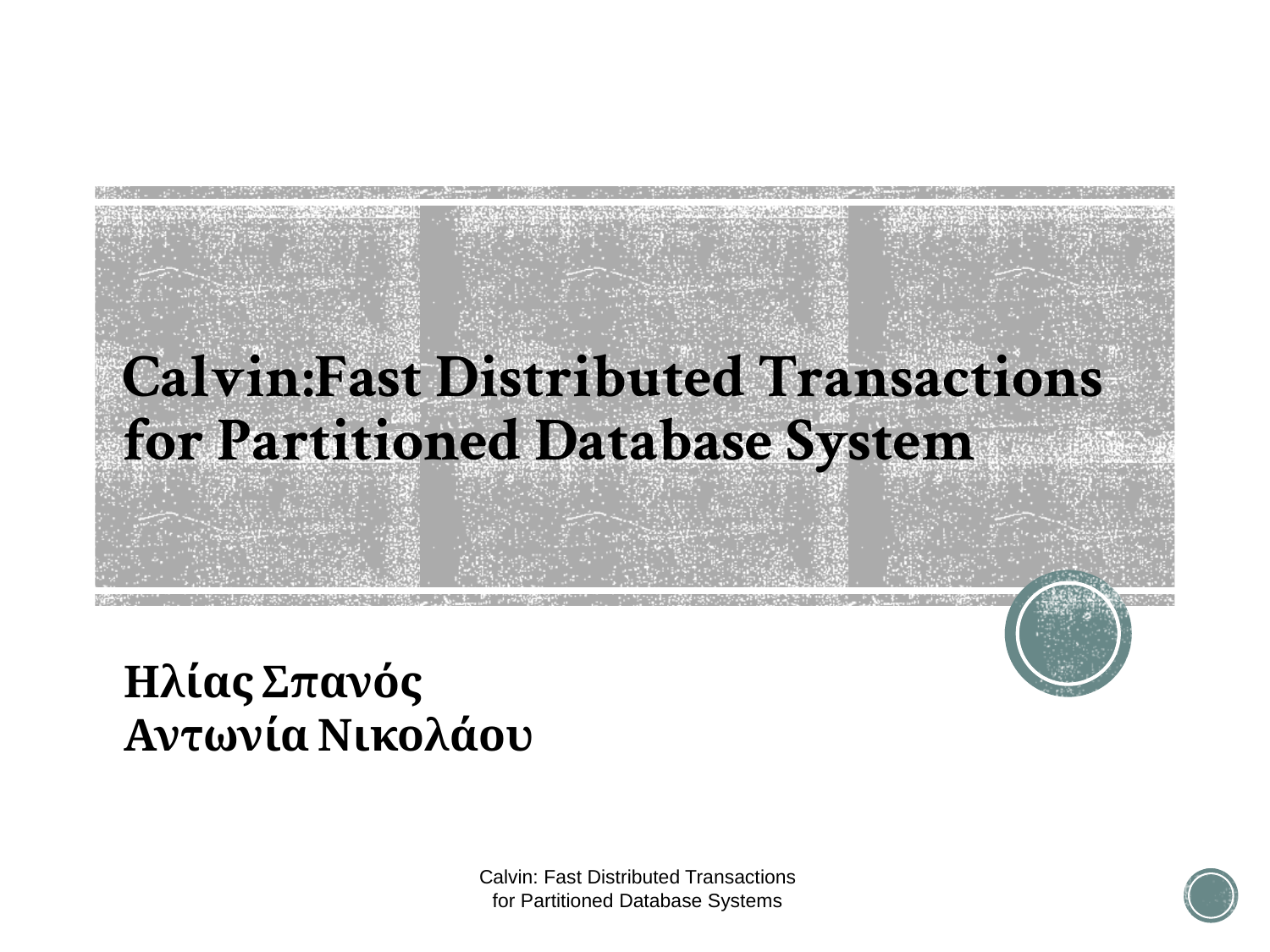

# Calvin:Fast Distributed Transactions for Partitioned Database System

Ηλίας Σπανός
Αντωνία Νικολάου
Calvin: Fast Distributed Transactions
for Partitioned Database Systems